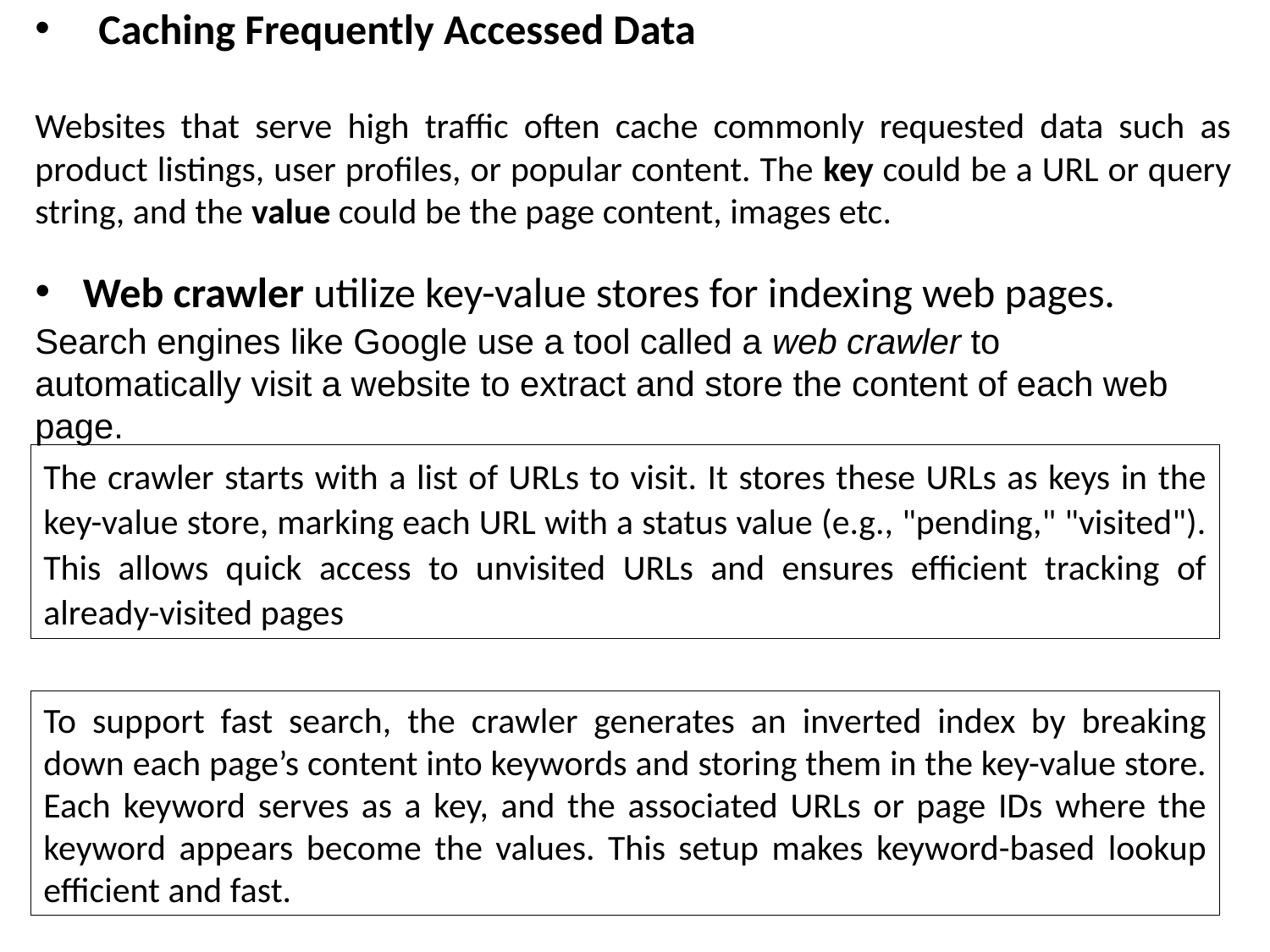

Caching Frequently Accessed Data

Websites that serve high traffic often cache commonly requested data such as product listings, user profiles, or popular content. The key could be a URL or query string, and the value could be the page content, images etc.
Web crawler utilize key-value stores for indexing web pages.
Search engines like Google use a tool called a web crawler to automatically visit a website to extract and store the content of each web page.
The crawler starts with a list of URLs to visit. It stores these URLs as keys in the key-value store, marking each URL with a status value (e.g., "pending," "visited"). This allows quick access to unvisited URLs and ensures efficient tracking of already-visited pages
To support fast search, the crawler generates an inverted index by breaking down each page’s content into keywords and storing them in the key-value store. Each keyword serves as a key, and the associated URLs or page IDs where the keyword appears become the values. This setup makes keyword-based lookup efficient and fast.